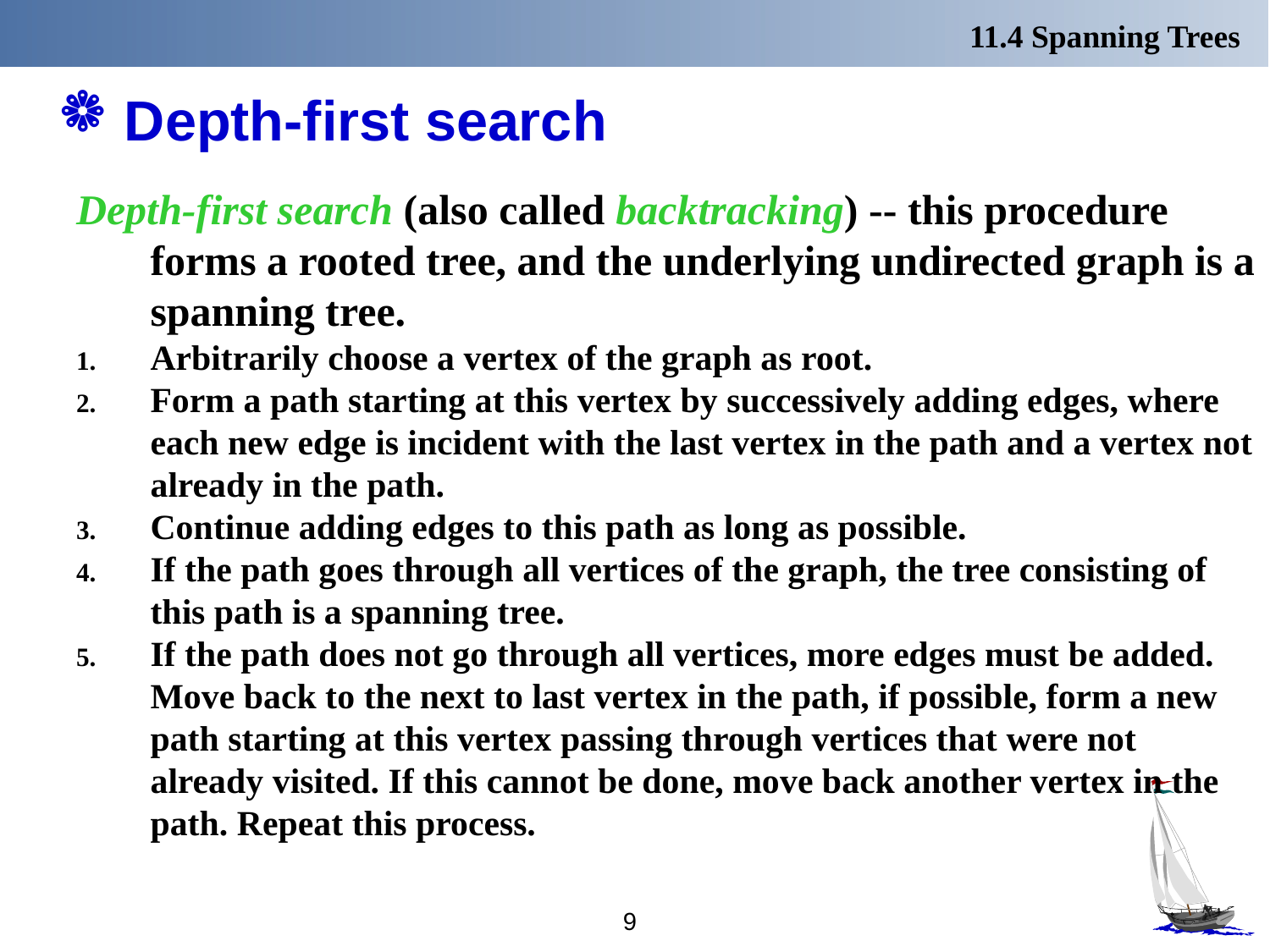

11.4 Spanning Trees
# Depth-first search
Depth-first search (also called backtracking) -- this procedure forms a rooted tree, and the underlying undirected graph is a spanning tree.
Arbitrarily choose a vertex of the graph as root.
Form a path starting at this vertex by successively adding edges, where each new edge is incident with the last vertex in the path and a vertex not already in the path.
Continue adding edges to this path as long as possible.
If the path goes through all vertices of the graph, the tree consisting of this path is a spanning tree.
If the path does not go through all vertices, more edges must be added.  Move back to the next to last vertex in the path, if possible, form a new path starting at this vertex passing through vertices that were not already visited. If this cannot be done, move back another vertex in the path. Repeat this process.
9